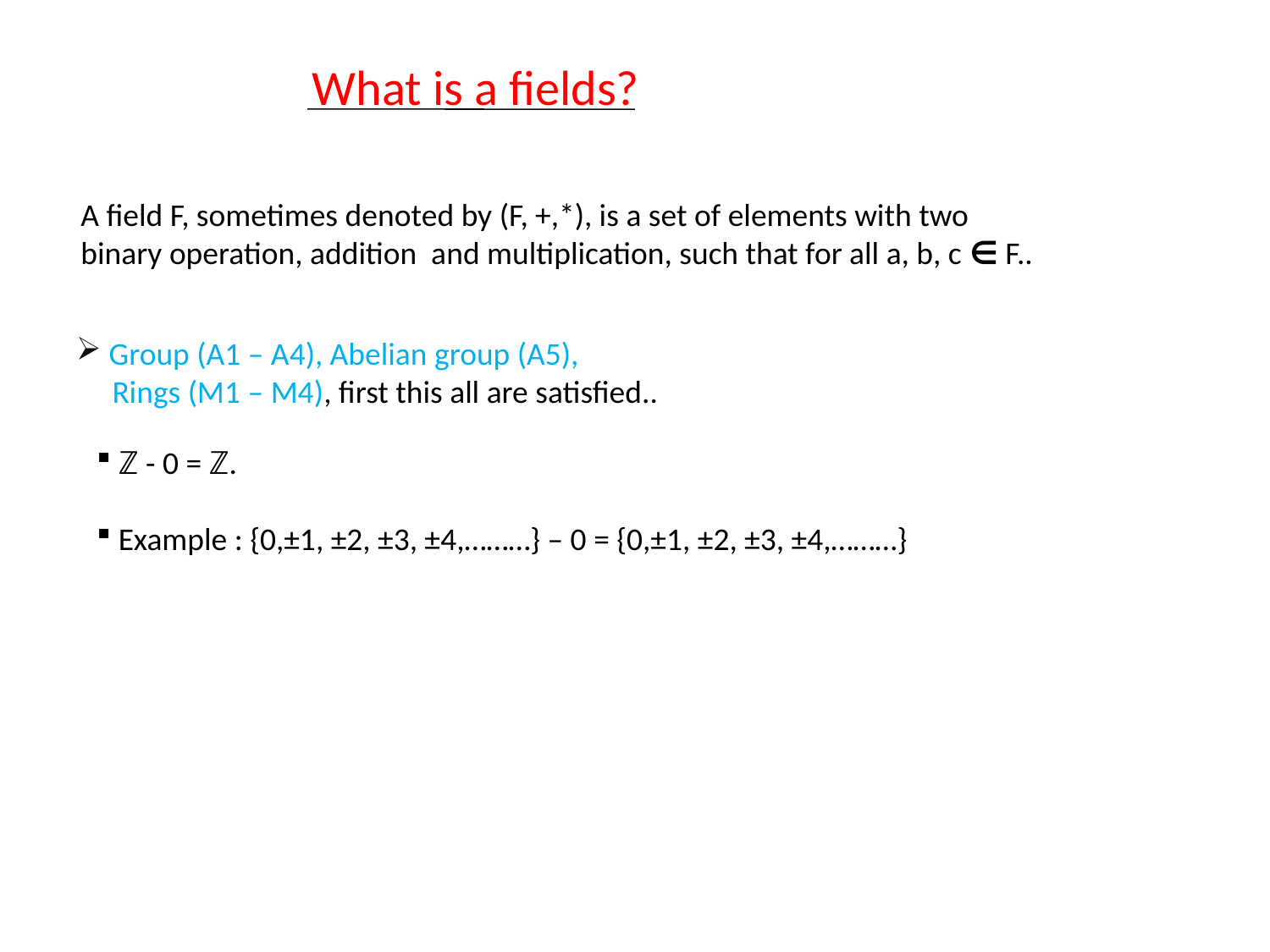

What is a fields?
A field F, sometimes denoted by (F, +,*), is a set of elements with two
binary operation, addition  and multiplication, such that for all a, b, c ∈ F..
 Group (A1 – A4), Abelian group (A5),
     Rings (M1 – M4), first this all are satisfied..
 ℤ - 0 = ℤ.

 Example : {0,±1, ±2, ±3, ±4,………} – 0 = {0,±1, ±2, ±3, ±4,………}